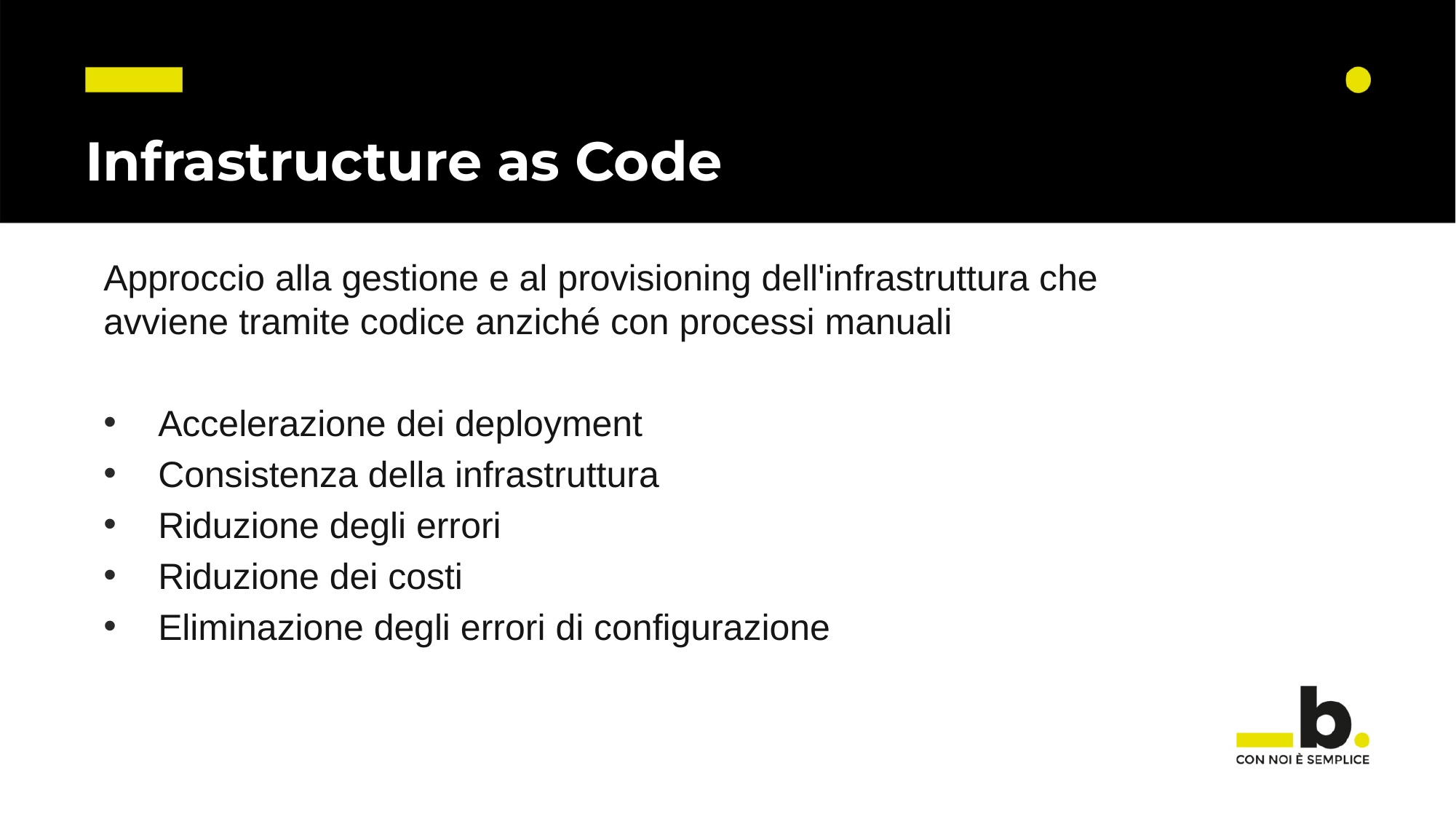

# Infrastructure as Code
Approccio alla gestione e al provisioning dell'infrastruttura che avviene tramite codice anziché con processi manuali

Accelerazione dei deployment
Consistenza della infrastruttura
Riduzione degli errori
Riduzione dei costi
Eliminazione degli errori di configurazione